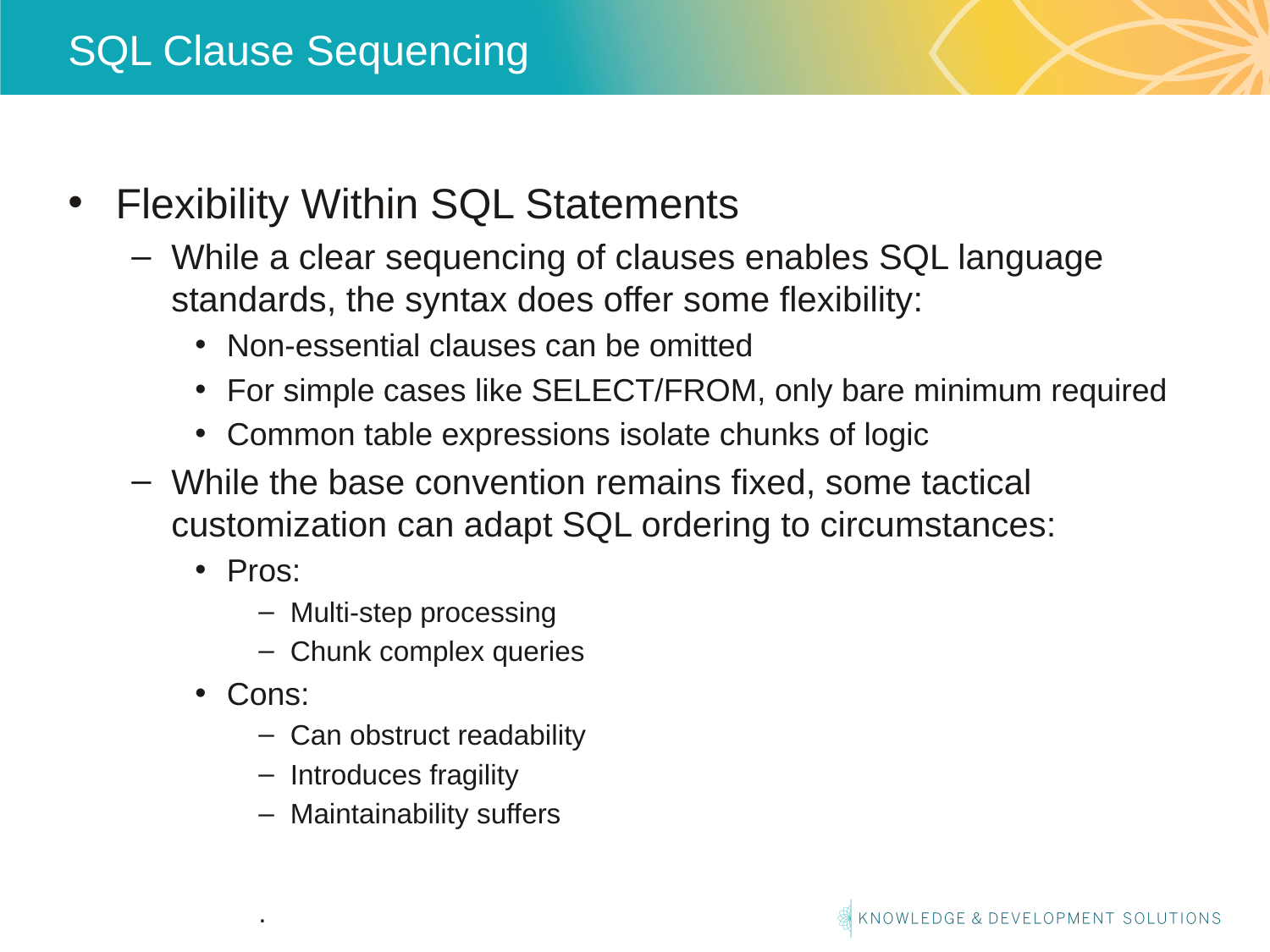

# SQL Clause Sequencing
Flexibility Within SQL Statements
While a clear sequencing of clauses enables SQL language standards, the syntax does offer some flexibility:
Non-essential clauses can be omitted
For simple cases like SELECT/FROM, only bare minimum required
Common table expressions isolate chunks of logic
While the base convention remains fixed, some tactical customization can adapt SQL ordering to circumstances:
Pros:
Multi-step processing
Chunk complex queries
Cons:
Can obstruct readability
Introduces fragility
Maintainability suffers

.